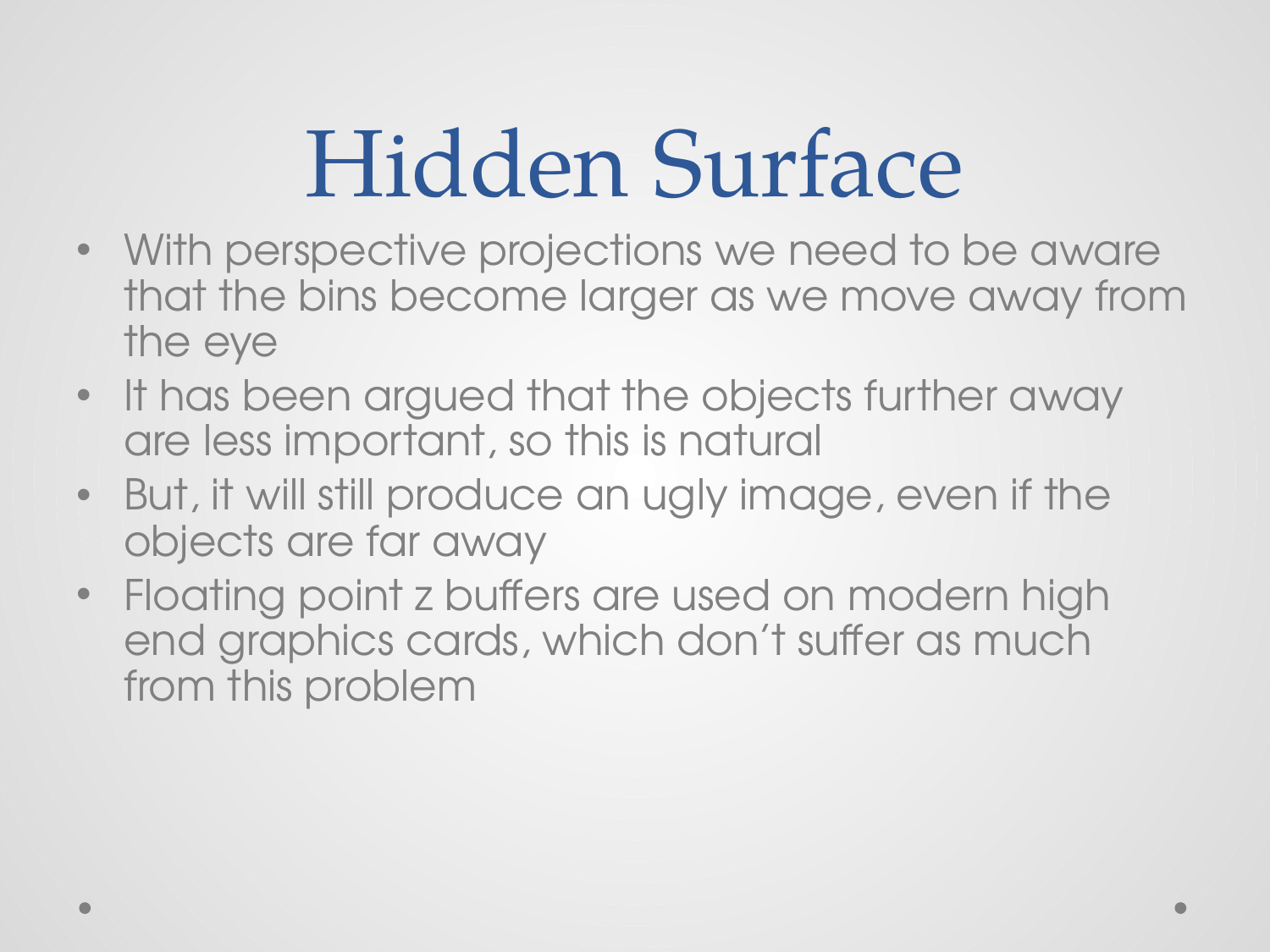

# Hidden Surface
With perspective projections we need to be aware that the bins become larger as we move away from the eye
It has been argued that the objects further away are less important, so this is natural
But, it will still produce an ugly image, even if the objects are far away
Floating point z buffers are used on modern high end graphics cards, which don’t suffer as much from this problem